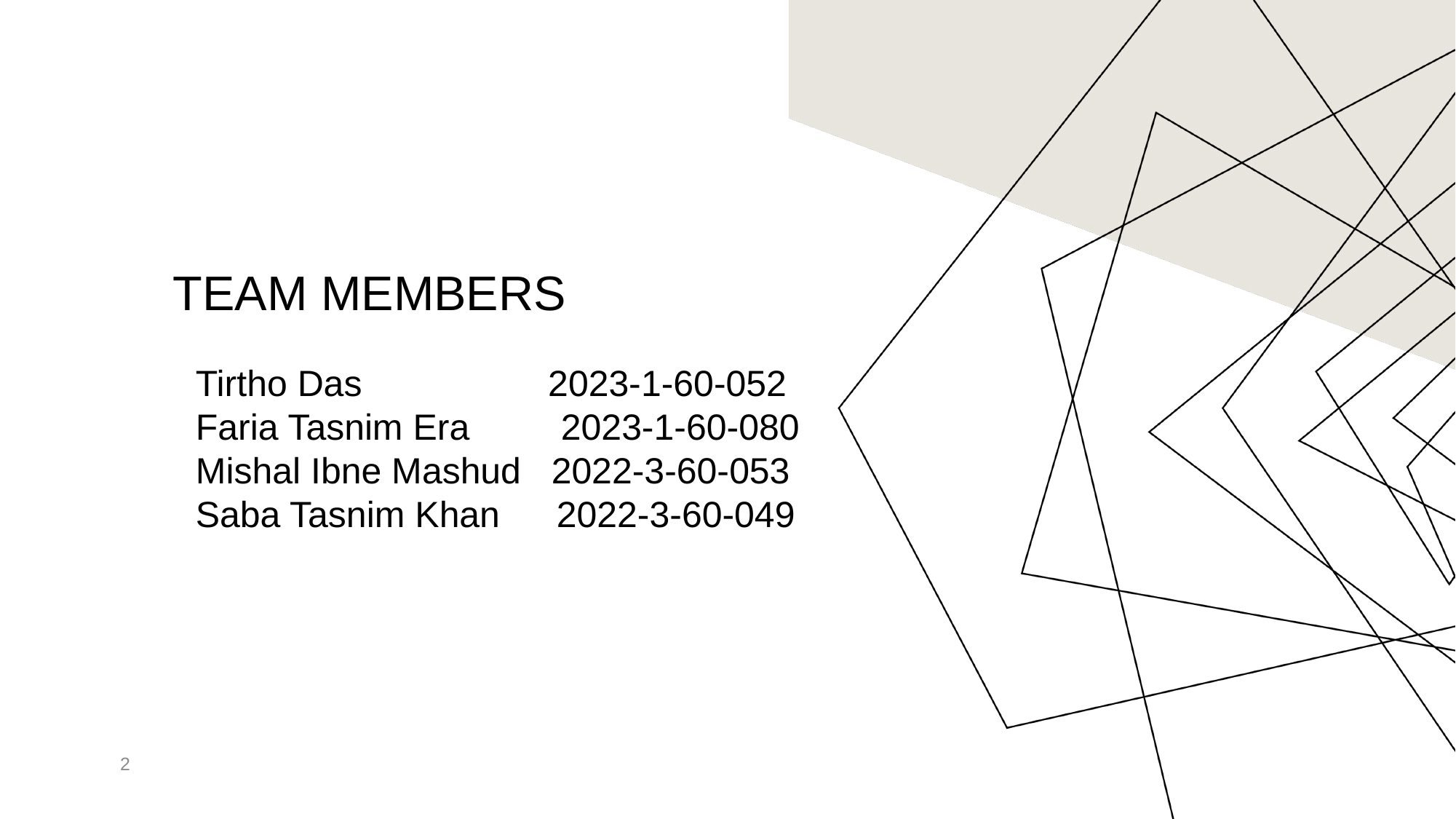

# Team members

Tirtho Das        2023-1-60-052
Faria Tasnim Era         2023-1-60-080
Mishal Ibne Mashud   2022-3-60-053
Saba Tasnim Khan   2022-3-60-049
2